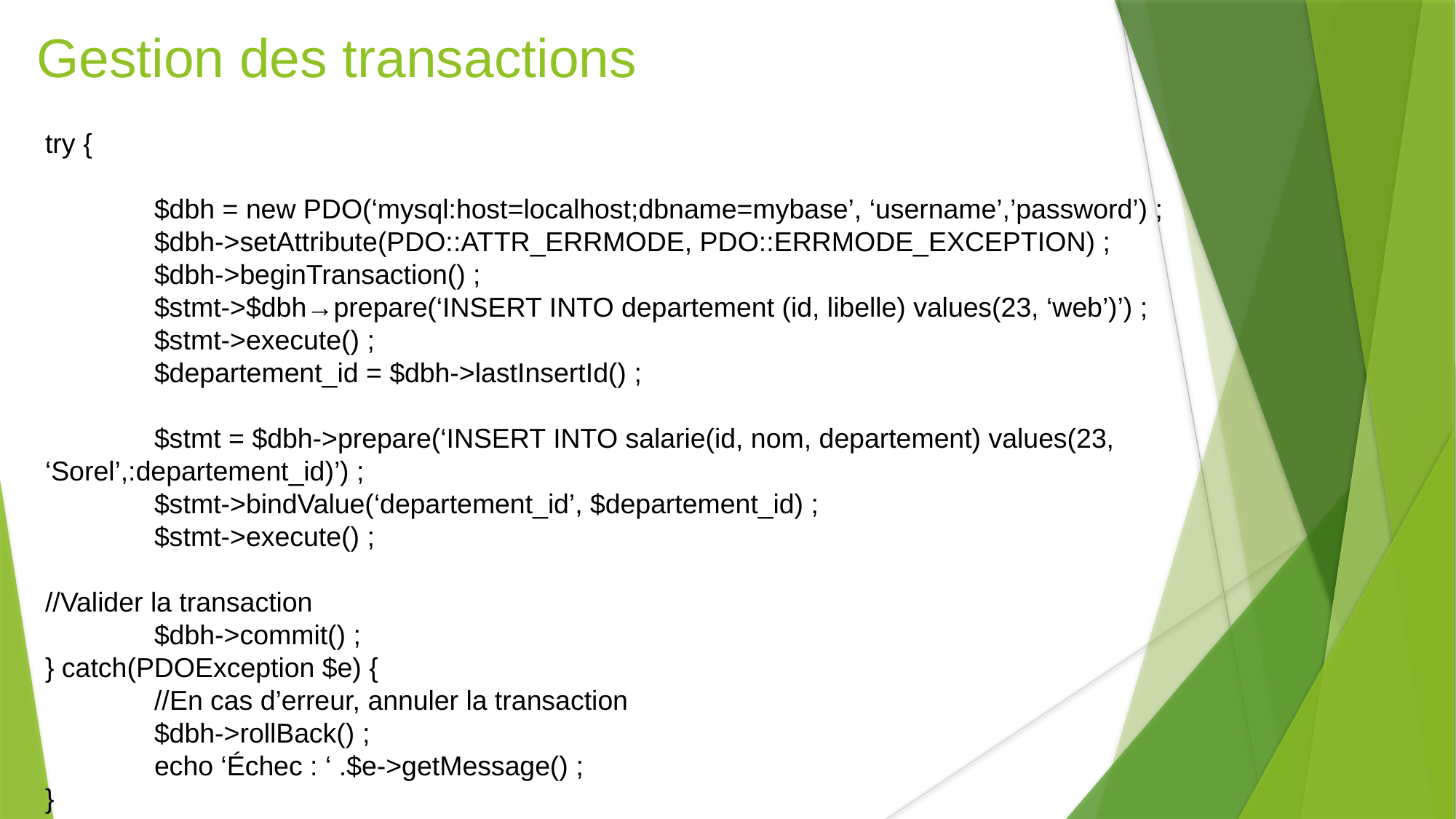

Gestion des transactions
try {

	$dbh = new PDO(‘mysql:host=localhost;dbname=mybase’, ‘username’,’password’) ;
	$dbh->setAttribute(PDO::ATTR_ERRMODE, PDO::ERRMODE_EXCEPTION) ;
	$dbh->beginTransaction() ;
	$stmt->$dbh→prepare(‘INSERT INTO departement (id, libelle) values(23, ‘web’)’) ;
	$stmt->execute() ;
	$departement_id = $dbh->lastInsertId() ;

	$stmt = $dbh->prepare(‘INSERT INTO salarie(id, nom, departement) values(23, ‘Sorel’,:departement_id)’) ;
	$stmt->bindValue(‘departement_id’, $departement_id) ;
	$stmt->execute() ;

//Valider la transaction
	$dbh->commit() ;
} catch(PDOException $e) {
	//En cas d’erreur, annuler la transaction
	$dbh->rollBack() ;
	echo ‘Échec : ‘ .$e->getMessage() ;
}